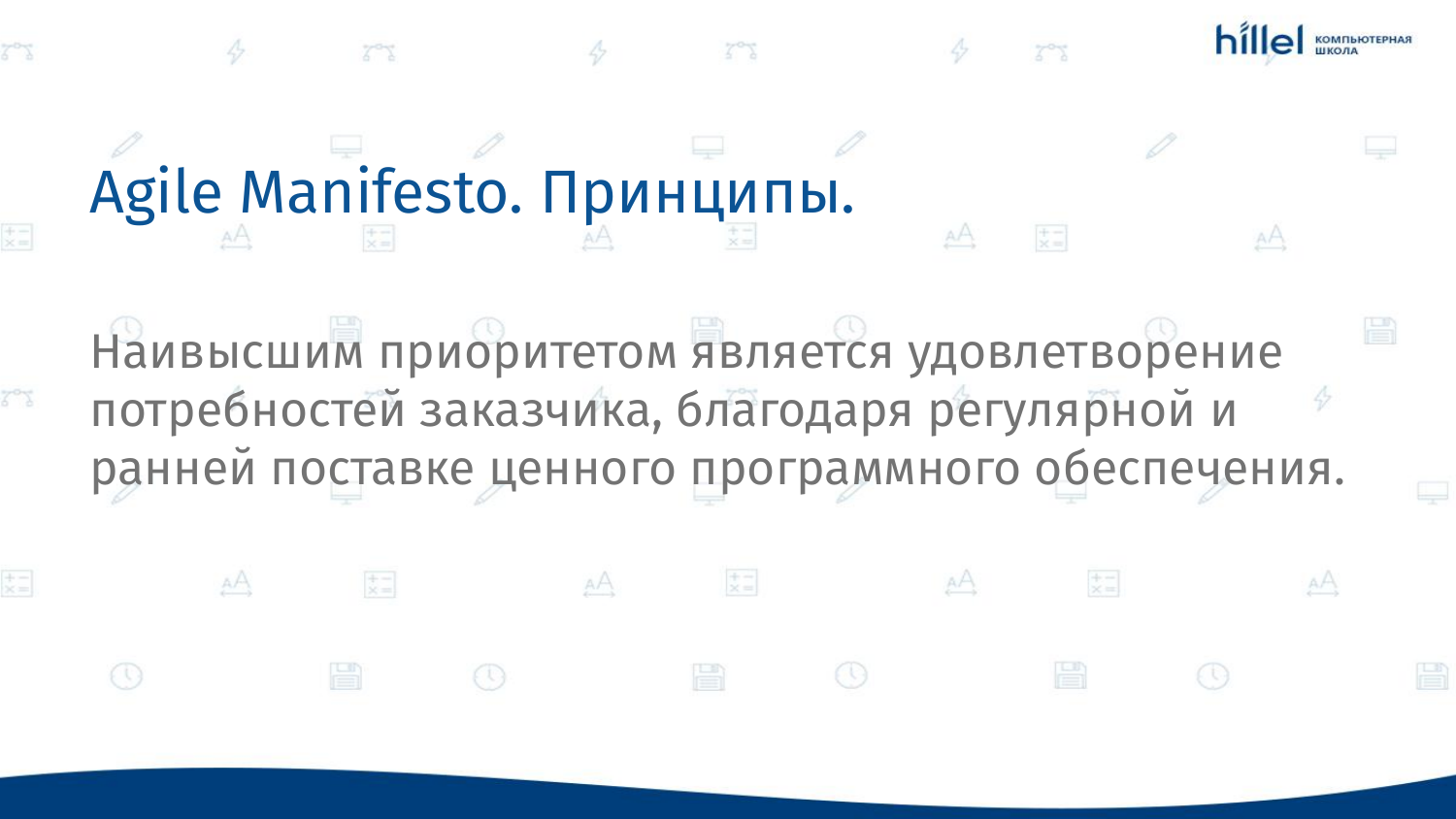

Agile Manifesto. Принципы.
Наивысшим приоритетом является удовлетворение потребностей заказчика, благодаря регулярной и ранней поставке ценного программного обеспечения.